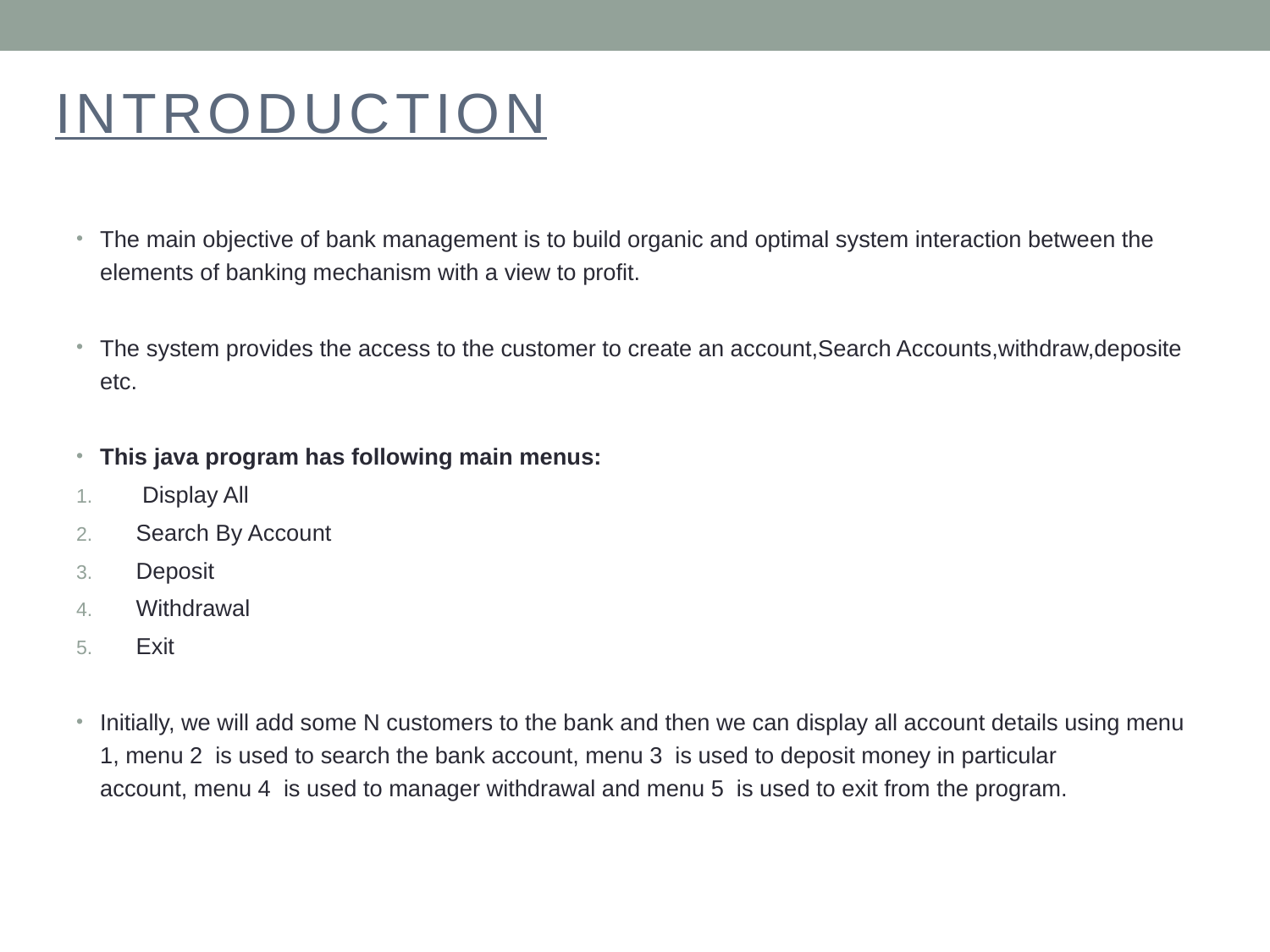

# INTRODUCTION

The main objective of bank management is to build organic and optimal system interaction between the elements of banking mechanism with a view to profit.

The system provides the access to the customer to create an account,Search Accounts,withdraw,deposite etc.

This java program has following main menus:
 Display All
Search By Account
Deposit
Withdrawal
Exit

Initially, we will add some N customers to the bank and then we can display all account details using menu  1, menu 2  is used to search the bank account, menu 3  is used to deposit money in particular account, menu 4  is used to manager withdrawal and menu 5  is used to exit from the program.